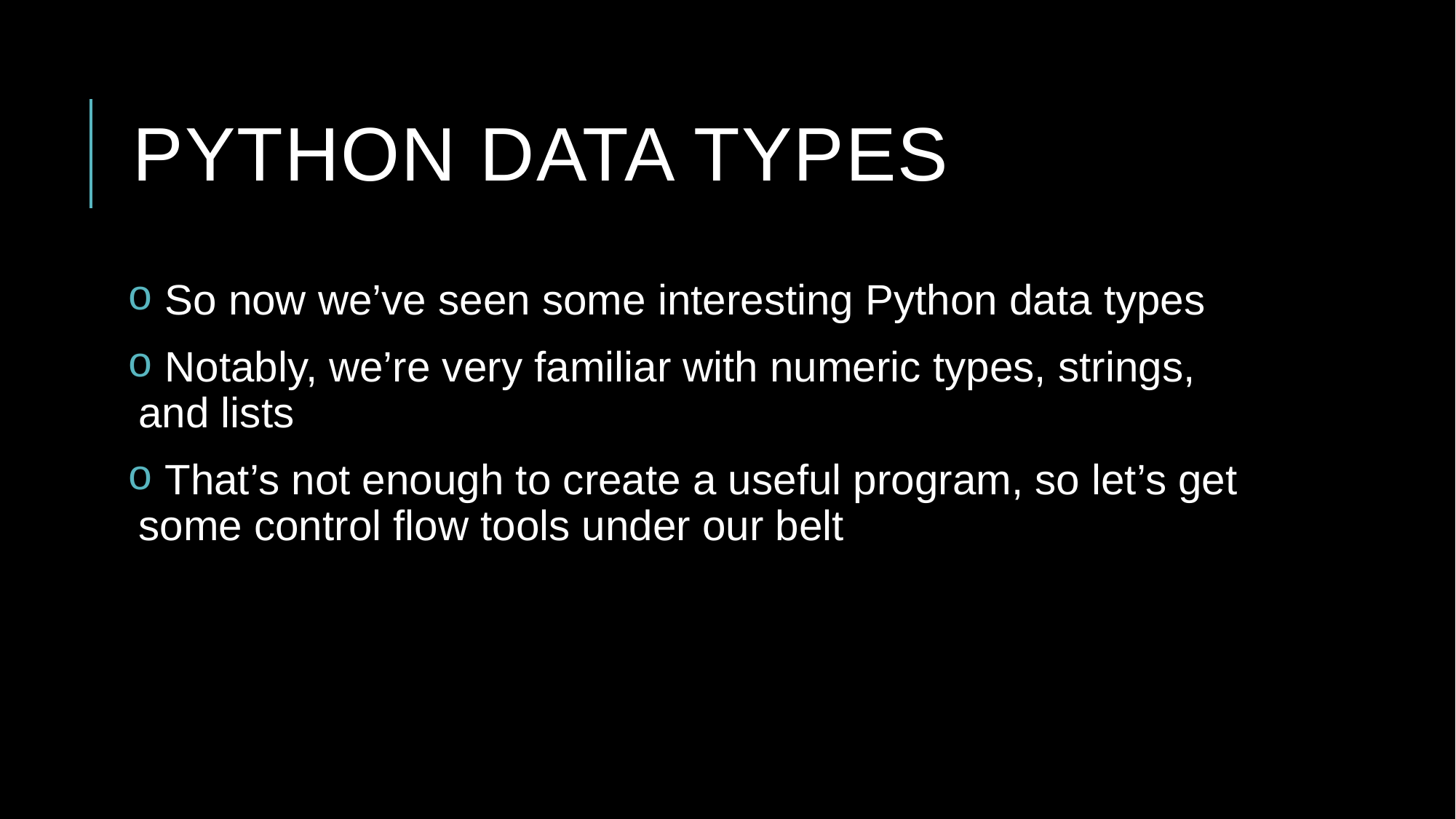

# Python Data Types
 So now we’ve seen some interesting Python data types
 Notably, we’re very familiar with numeric types, strings, and lists
 That’s not enough to create a useful program, so let’s get some control flow tools under our belt